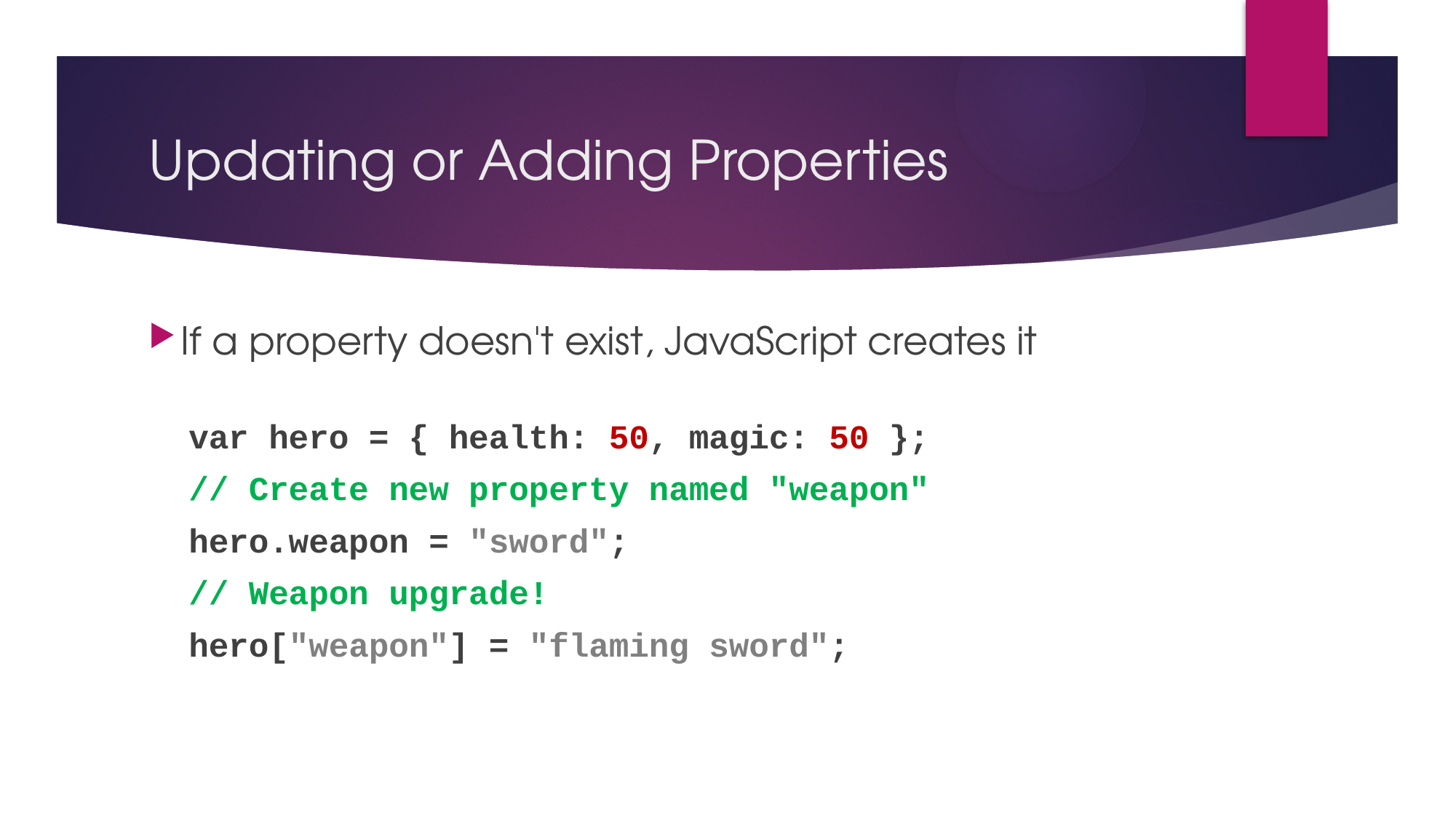

# Updating or Adding Properties
If a property doesn't exist, JavaScript creates it

  var hero = { health: 50, magic: 50 };
  // Create new property named "weapon"
  hero.weapon = "sword";
  // Weapon upgrade!
  hero["weapon"] = "flaming sword";